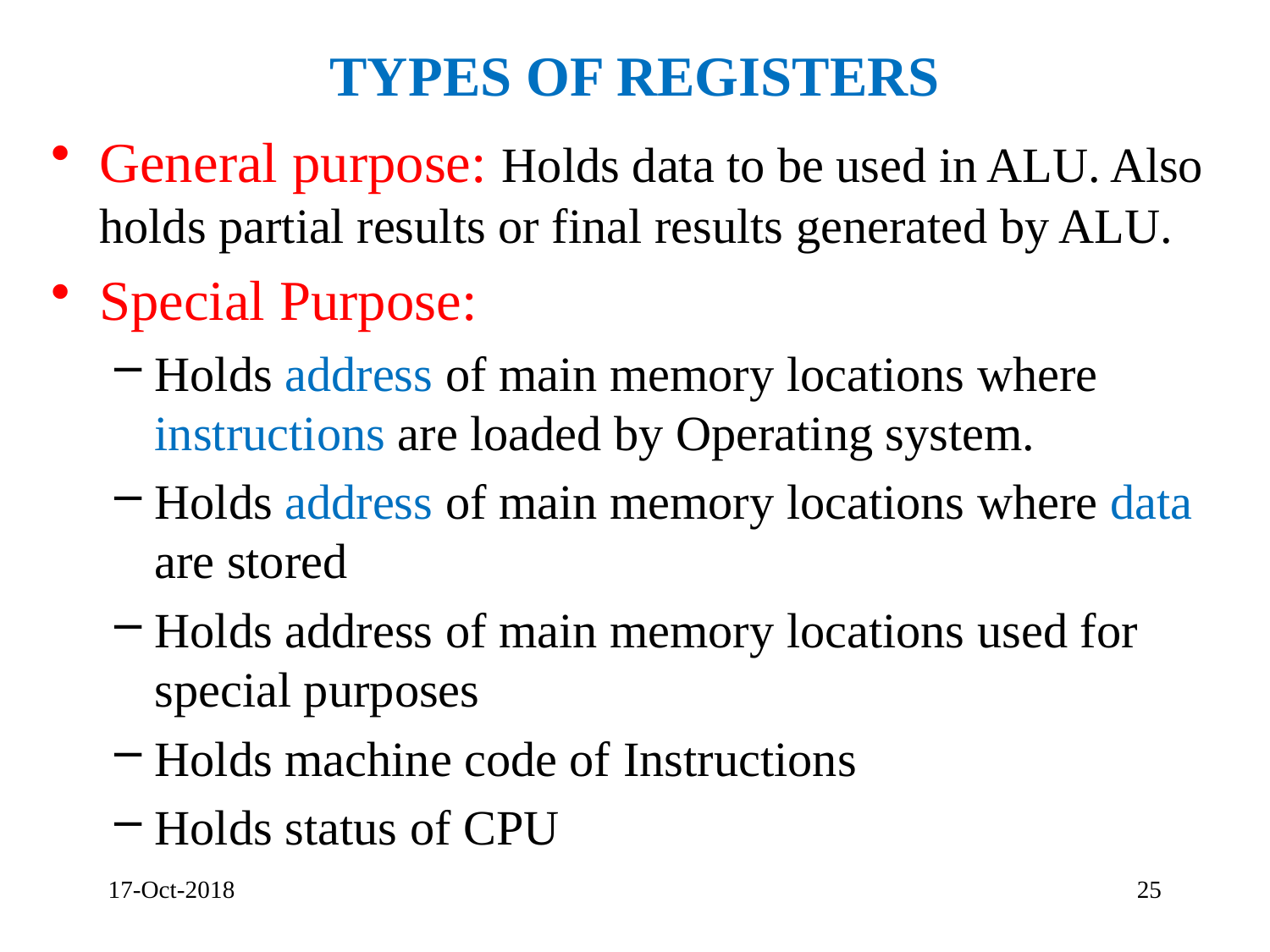

# Types of Registers
General purpose: Holds data to be used in ALU. Also holds partial results or final results generated by ALU.
Special Purpose:
Holds address of main memory locations where instructions are loaded by Operating system.
Holds address of main memory locations where data are stored
Holds address of main memory locations used for special purposes
Holds machine code of Instructions
Holds status of CPU
17-Oct-2018
25